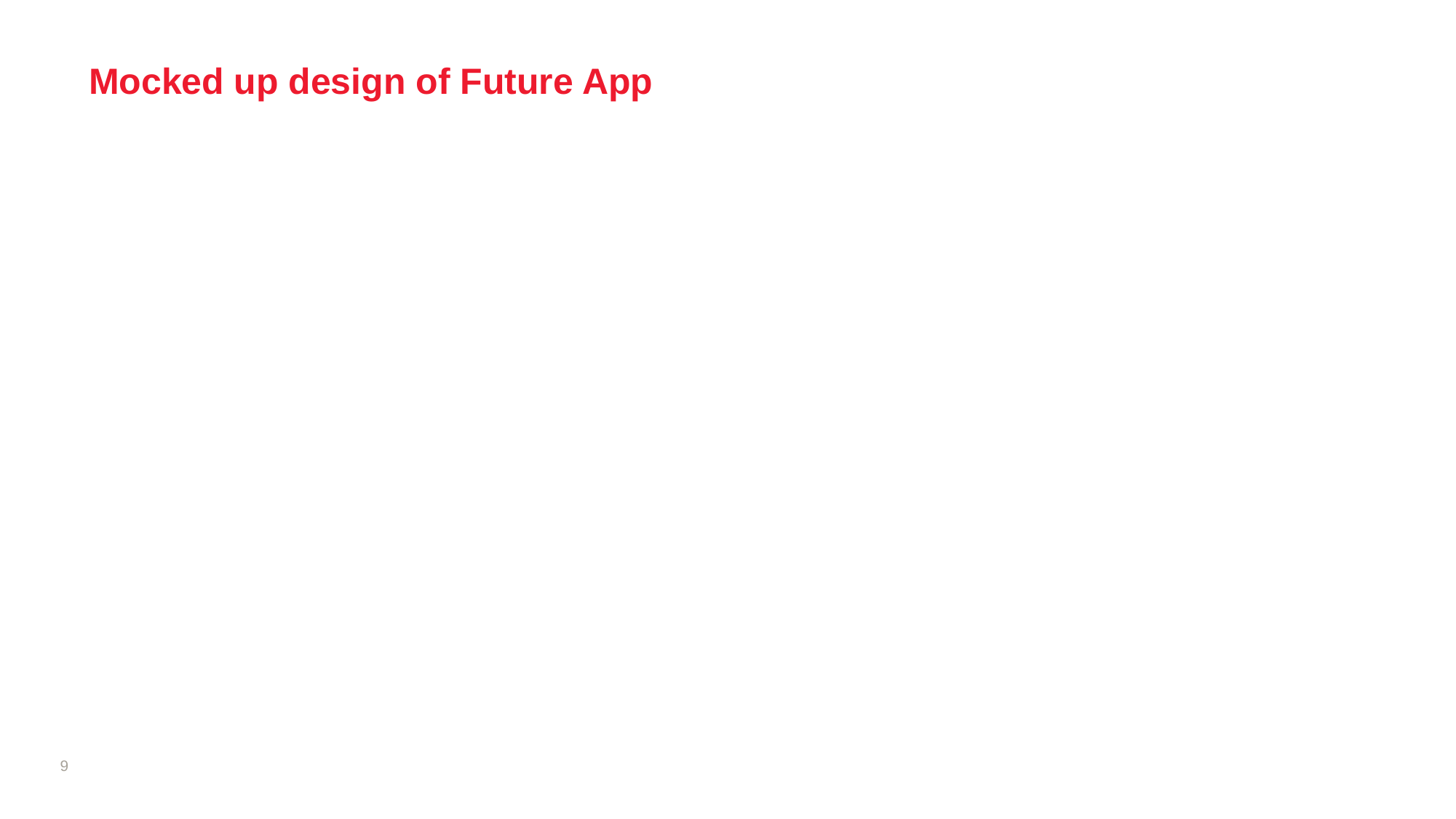

# Mocked up design of Future App

9